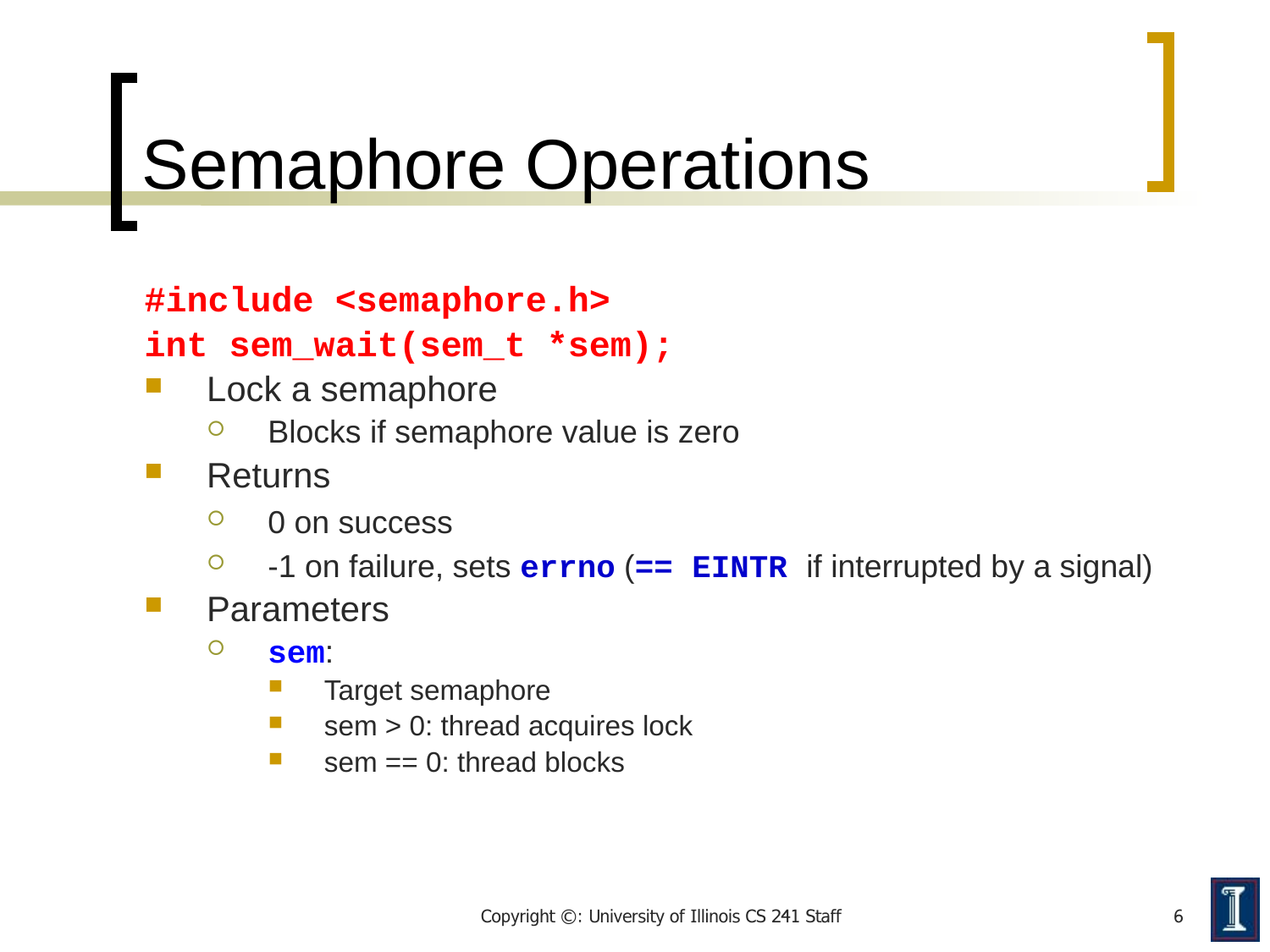

# Semaphore Operations
#include <semaphore.h>
int sem_wait(sem_t *sem);
Lock a semaphore
Blocks if semaphore value is zero
Returns
0 on success
-1 on failure, sets errno (== EINTR if interrupted by a signal)
Parameters
sem:
Target semaphore
sem > 0: thread acquires lock
sem == 0: thread blocks
Copyright ©: University of Illinois CS 241 Staff
6